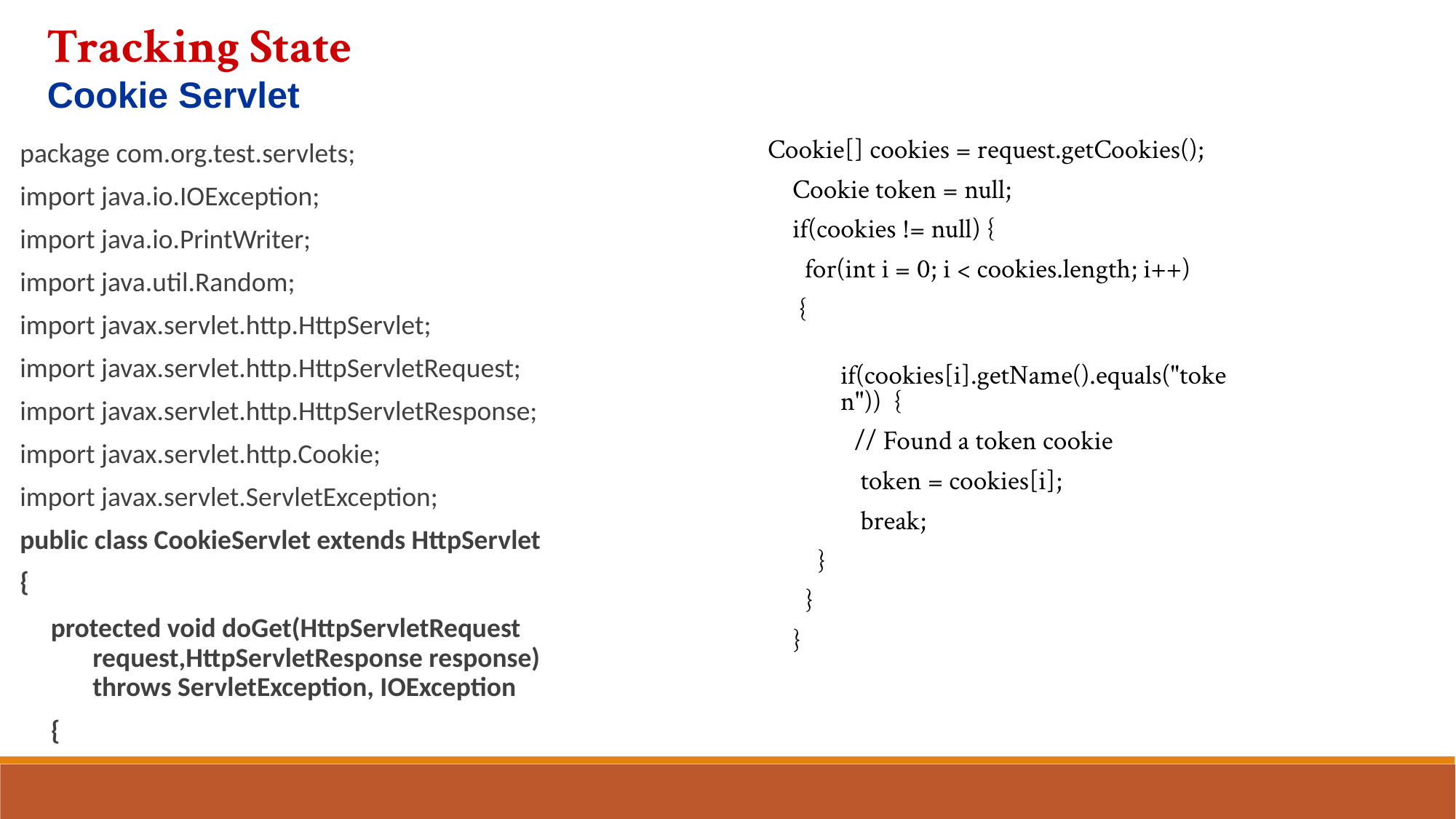

Tracking State
Cookie Servlet
Cookie[] cookies = request.getCookies();
    Cookie token = null;
    if(cookies != null) {
      for(int i = 0; i < cookies.length; i++)
     {
       if(cookies[i].getName().equals("token"))  {
              // Found a token cookie
               token = cookies[i];
               break;
        }
      }
    }
package com.org.test.servlets;
import java.io.IOException;
import java.io.PrintWriter;
import java.util.Random;
import javax.servlet.http.HttpServlet;
import javax.servlet.http.HttpServletRequest;
import javax.servlet.http.HttpServletResponse;
import javax.servlet.http.Cookie;
import javax.servlet.ServletException;
public class CookieServlet extends HttpServlet
{
     protected void doGet(HttpServletRequest request,HttpServletResponse response)  throws ServletException, IOException
     {